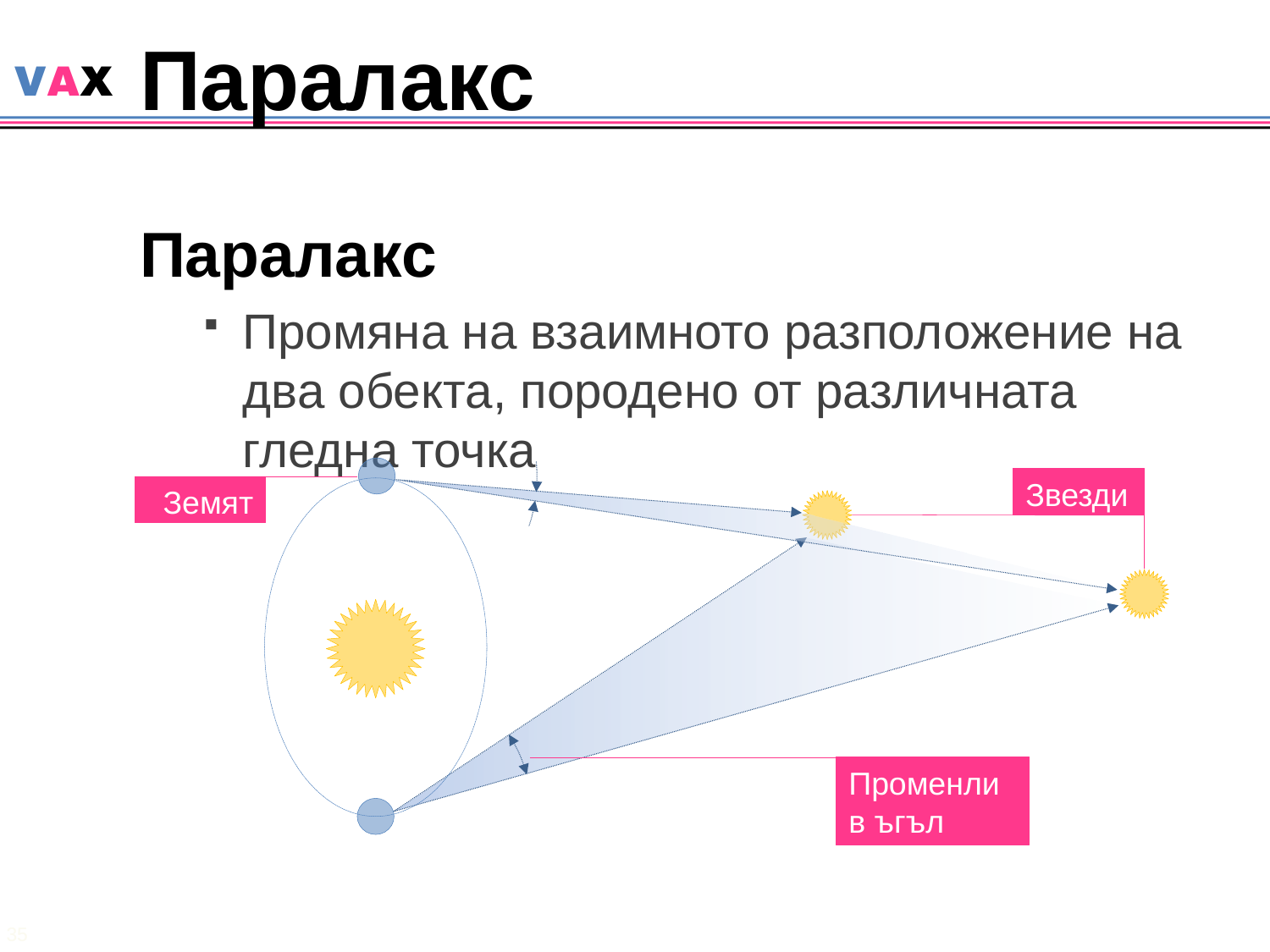

# Паралакс
Паралакс
Промяна на взаимното разположение на два обекта, породено от различната гледна точка

Звезди
Земята

Променлив ъгъл